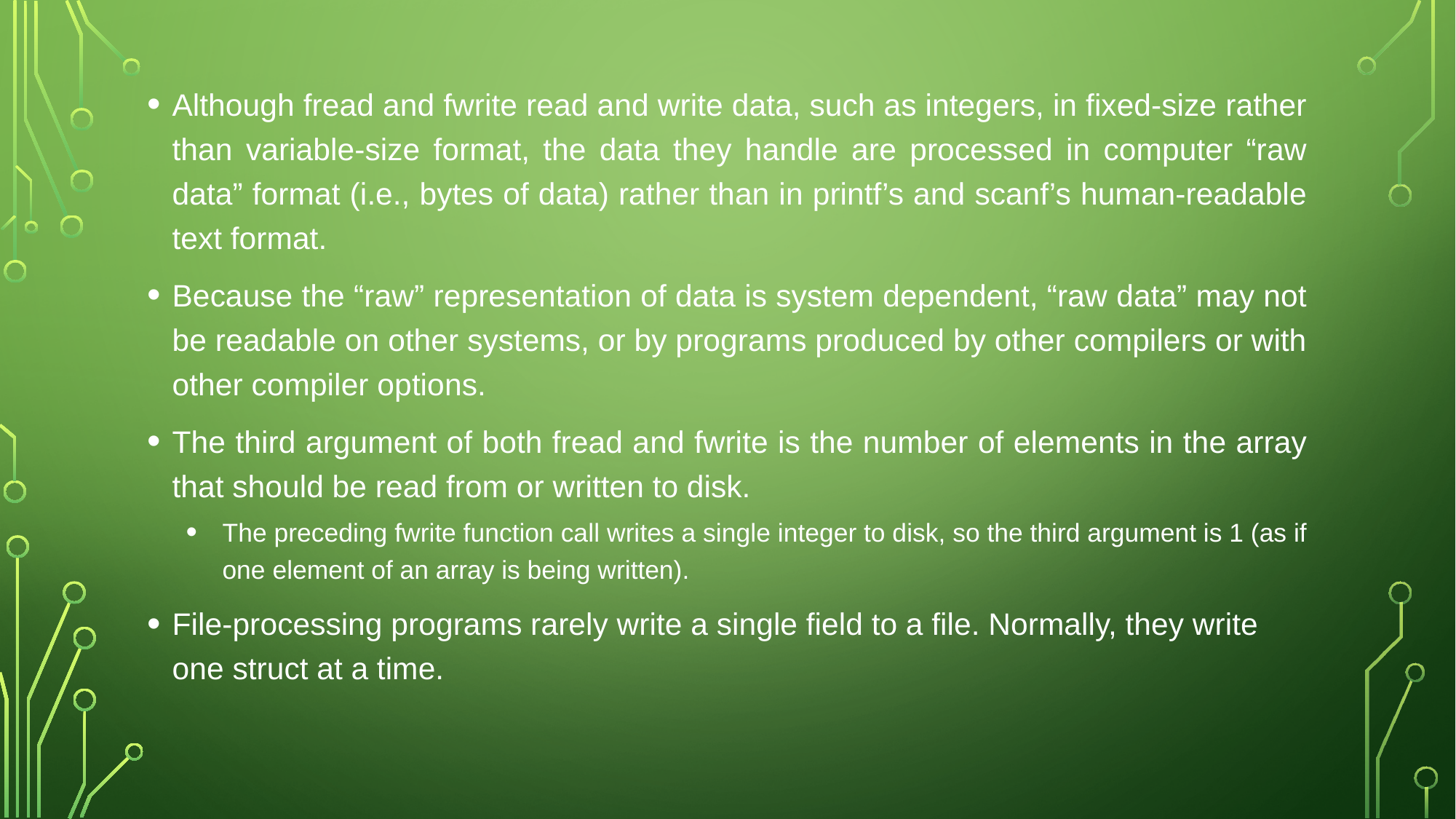

Although fread and fwrite read and write data, such as integers, in fixed-size rather than variable-size format, the data they handle are processed in computer “raw data” format (i.e., bytes of data) rather than in printf’s and scanf’s human-readable text format.
Because the “raw” representation of data is system dependent, “raw data” may not be readable on other systems, or by programs produced by other compilers or with other compiler options.
The third argument of both fread and fwrite is the number of elements in the array that should be read from or written to disk.
The preceding fwrite function call writes a single integer to disk, so the third argument is 1 (as if one element of an array is being written).
File-processing programs rarely write a single field to a file. Normally, they write one struct at a time.